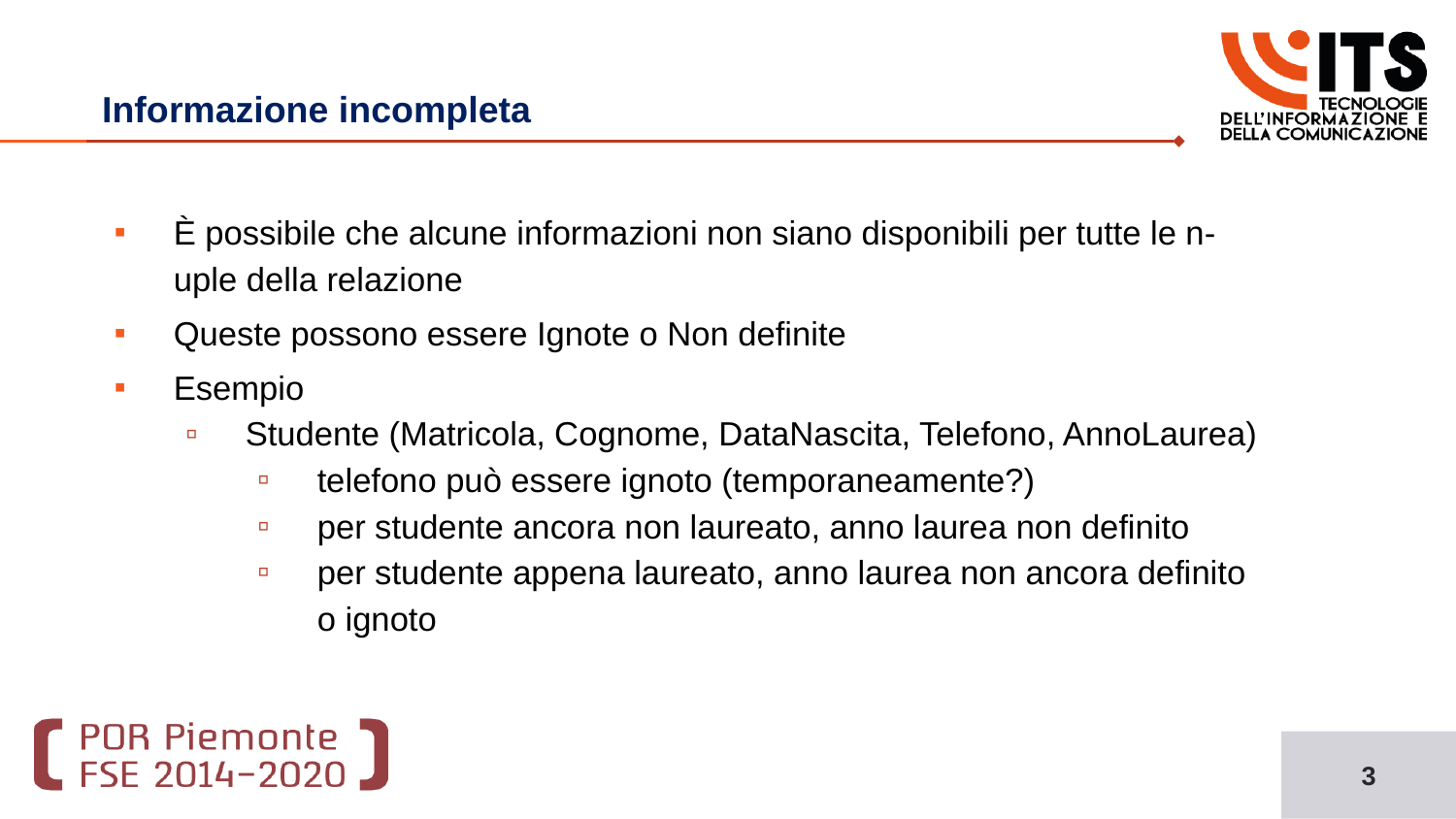

Basi di Dati
# Informazione incompleta
È possibile che alcune informazioni non siano disponibili per tutte le n-uple della relazione
Queste possono essere Ignote o Non definite
Esempio
Studente (Matricola, Cognome, DataNascita, Telefono, AnnoLaurea)
telefono può essere ignoto (temporaneamente?)
per studente ancora non laureato, anno laurea non definito
per studente appena laureato, anno laurea non ancora definito o ignoto

3